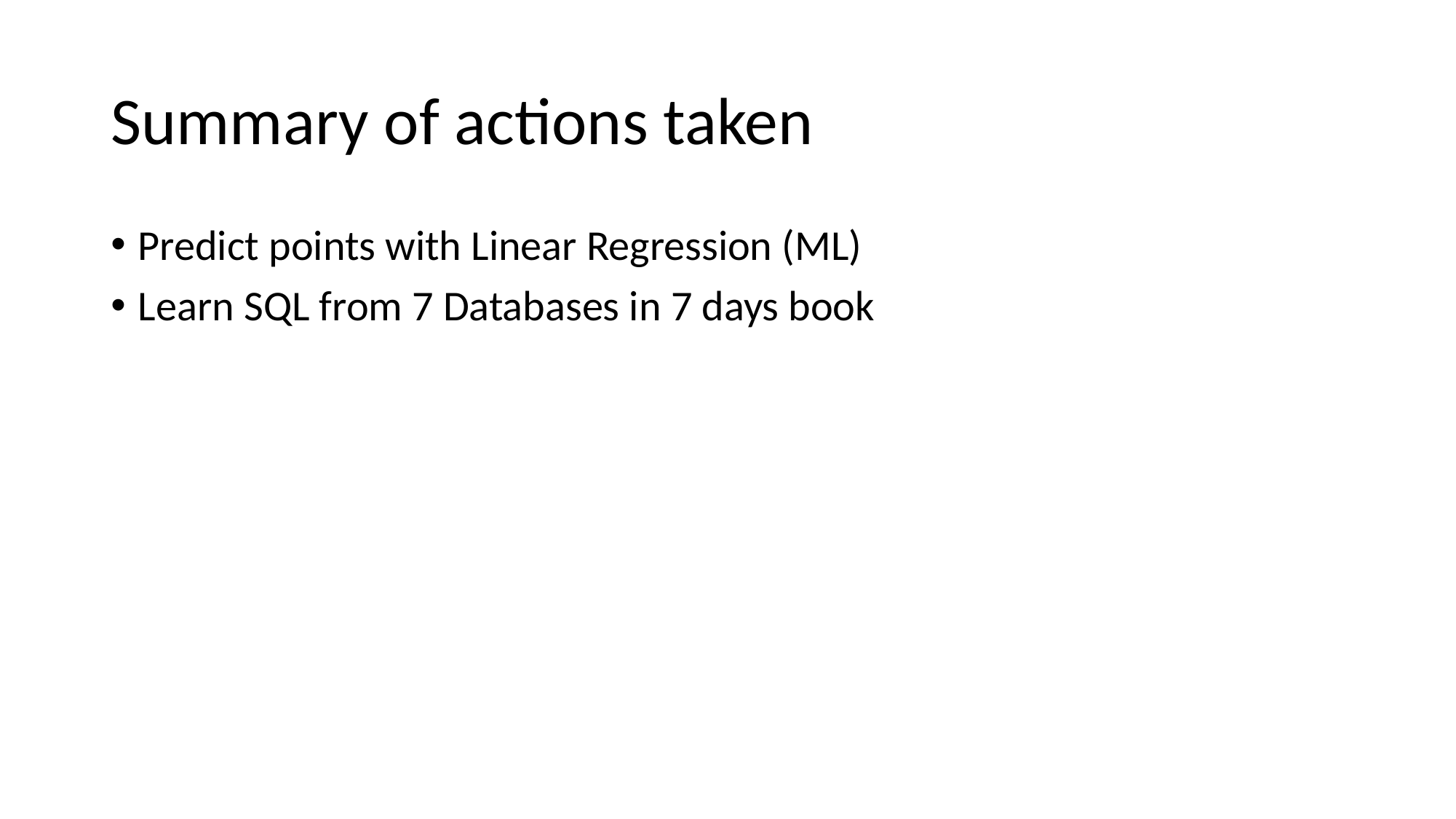

# Summary of actions taken
Predict points with Linear Regression (ML)
Learn SQL from 7 Databases in 7 days book